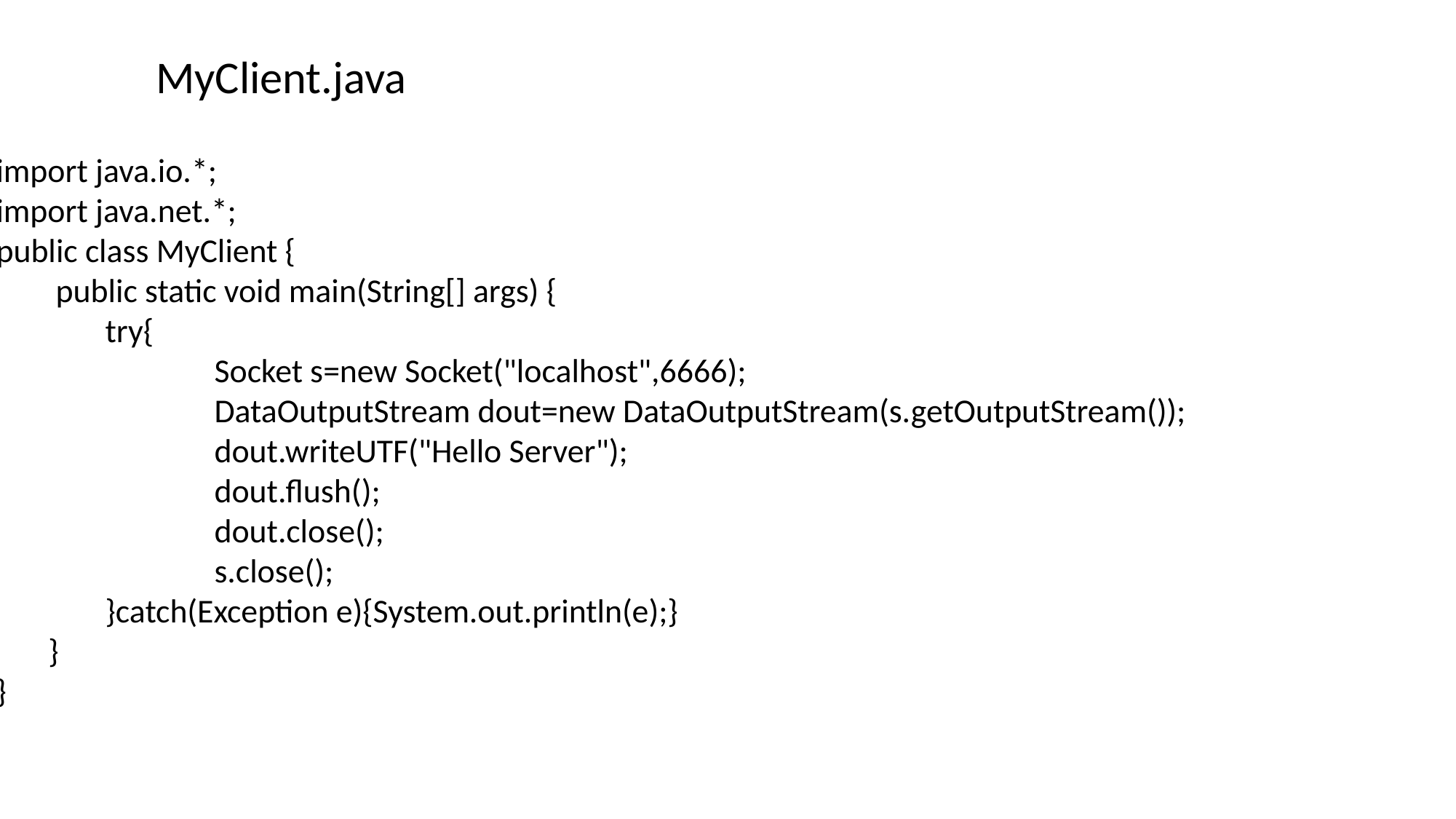

MyClient.java
import java.io.*;
import java.net.*;
public class MyClient {
        public static void main(String[] args) {
	try{
		Socket s=new Socket("localhost",6666);
		DataOutputStream dout=new DataOutputStream(s.getOutputStream());
		dout.writeUTF("Hello Server");
		dout.flush();
		dout.close();
		s.close();
	}catch(Exception e){System.out.println(e);}
       }
}